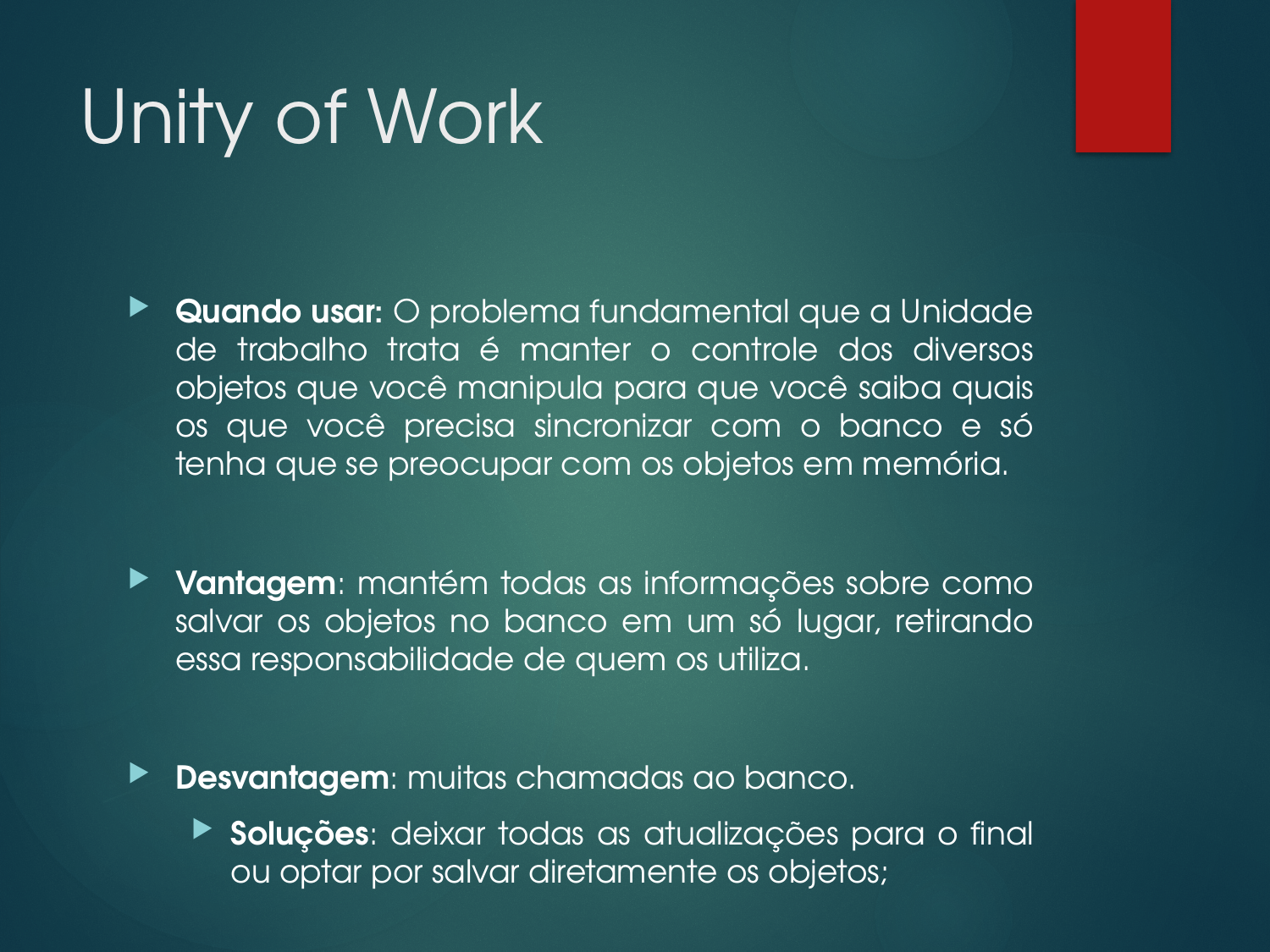

# Unity of Work
Quando usar: O problema fundamental que a Unidade de trabalho trata é manter o controle dos diversos objetos que você manipula para que você saiba quais os que você precisa sincronizar com o banco e só tenha que se preocupar com os objetos em memória.

Vantagem: mantém todas as informações sobre como salvar os objetos no banco em um só lugar, retirando essa responsabilidade de quem os utiliza.

Desvantagem: muitas chamadas ao banco.
Soluções: deixar todas as atualizações para o final ou optar por salvar diretamente os objetos;